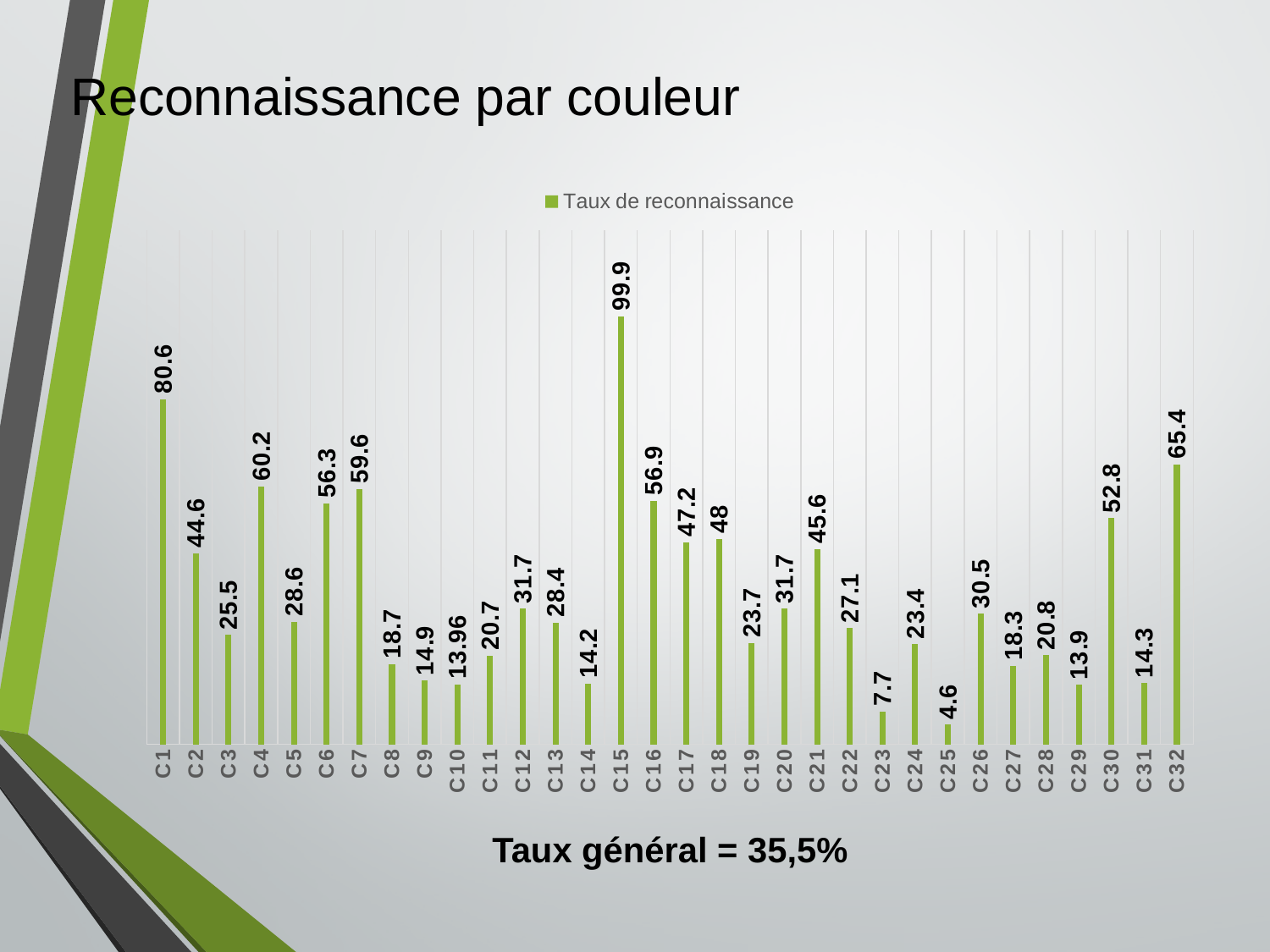

Reconnaissance par couleur

### Chart

| Category | Taux de reconnaissance |
|---|---|
| C1 | 80.6 |
| C2 | 44.6 |
| C3 | 25.5 |
| C4 | 60.2 |
| C5 | 28.6 |
| C6 | 56.3 |
| C7 | 59.6 |
| C8 | 18.7 |
| C9 | 14.9 |
| C10 | 13.96 |
| C11 | 20.7 |
| C12 | 31.7 |
| C13 | 28.4 |
| C14 | 14.2 |
| C15 | 99.9 |
| C16 | 56.9 |
| C17 | 47.2 |
| C18 | 48.0 |
| C19 | 23.7 |
| C20 | 31.7 |
| C21 | 45.6 |
| C22 | 27.1 |
| C23 | 7.7 |
| C24 | 23.4 |
| C25 | 4.6 |
| C26 | 30.5 |
| C27 | 18.3 |
| C28 | 20.8 |
| C29 | 13.9 |
| C30 | 52.8 |
| C31 | 14.3 |
| C32 | 65.4 |
Taux général = 35,5%